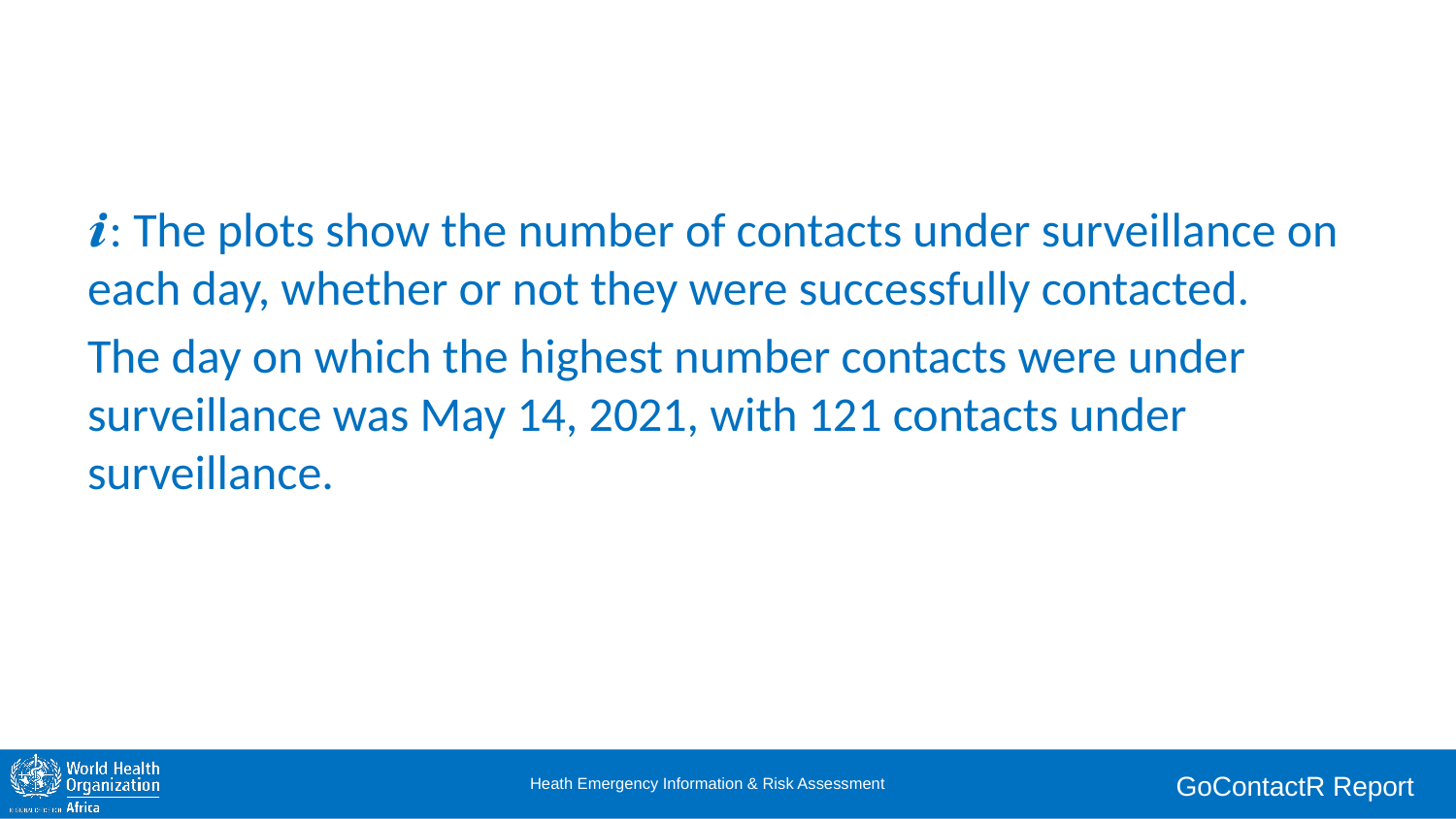

ℹ: The plots show the number of contacts under surveillance on each day, whether or not they were successfully contacted.
The day on which the highest number contacts were under surveillance was May 14, 2021, with 121 contacts under surveillance.